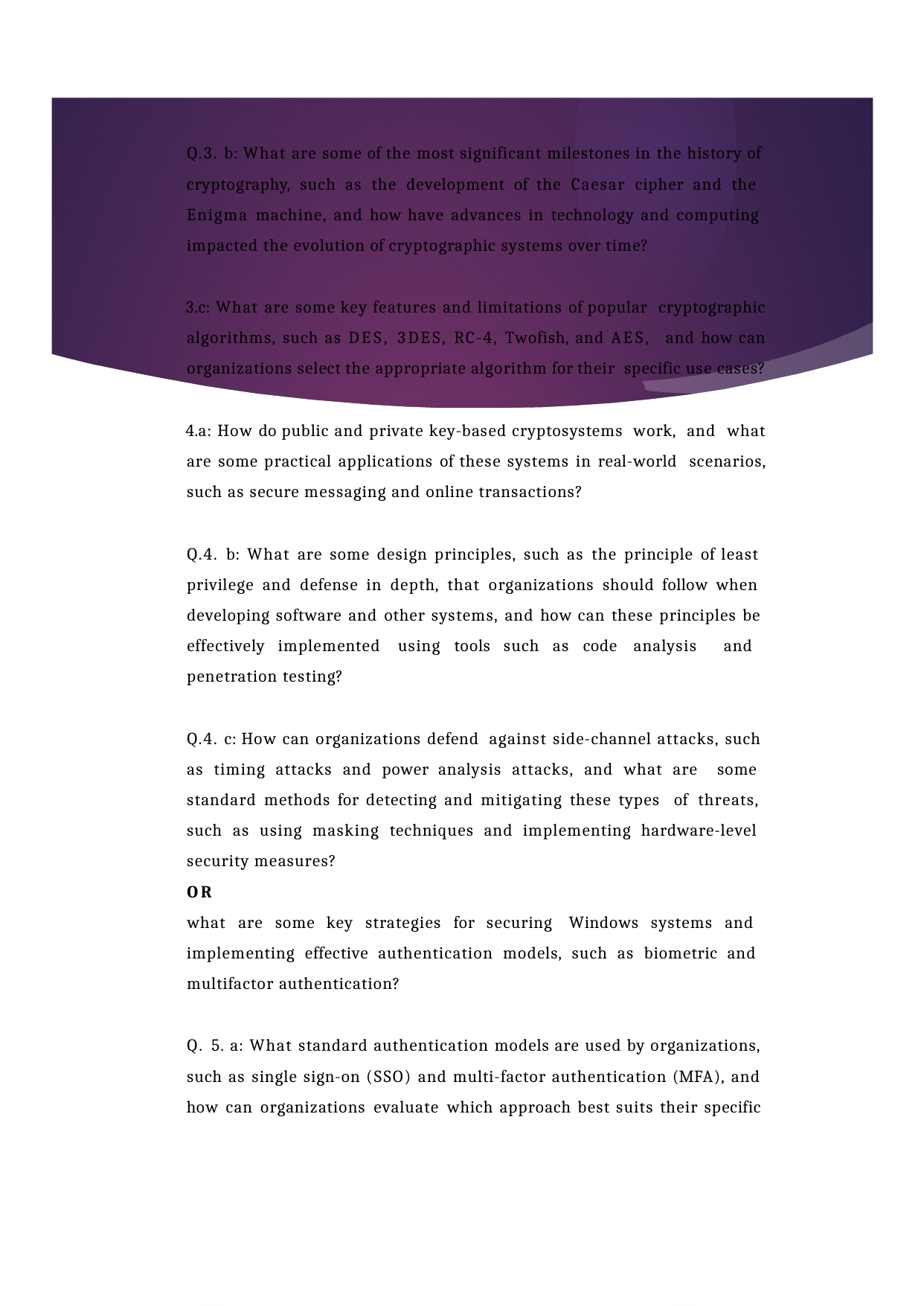

Q.3. b: What are some of the most significant milestones in the history of  cryptography, such as the development of the Caesar cipher and the  Enigma machine, and how have advances in technology and computing  impacted the evolution of cryptographic systems over time?

c: What are some key features and limitations of popular  cryptographic algorithms, such as DES, 3DES, RC-4, Twofish, and AES,  and how can organizations select the appropriate algorithm for their  specific use cases?

a: How do public and private key-based cryptosystems  work,  and  what are some practical applications of these systems in real-world  scenarios, such as secure messaging and online transactions?

Q.4. b: What are some design principles, such as the principle of least  privilege and defense in depth, that organizations should follow when  developing software and other systems, and how can these principles be  effectively implemented using tools such as code analysis  and  penetration testing?

Q.4. c: How can organizations defend  against side-channel attacks, such  as timing attacks and power analysis attacks, and what are  some  standard methods for detecting and mitigating these types  of threats,  such as using masking techniques and implementing hardware-level  security measures?
OR
what are some key strategies for securing Windows systems and  implementing effective authentication models, such as biometric and  multifactor authentication?

Q. 5. a: What standard authentication models are used by organizations,  such as single sign-on (SSO) and multi-factor authentication (MFA), and  how can organizations evaluate which approach best suits their specific